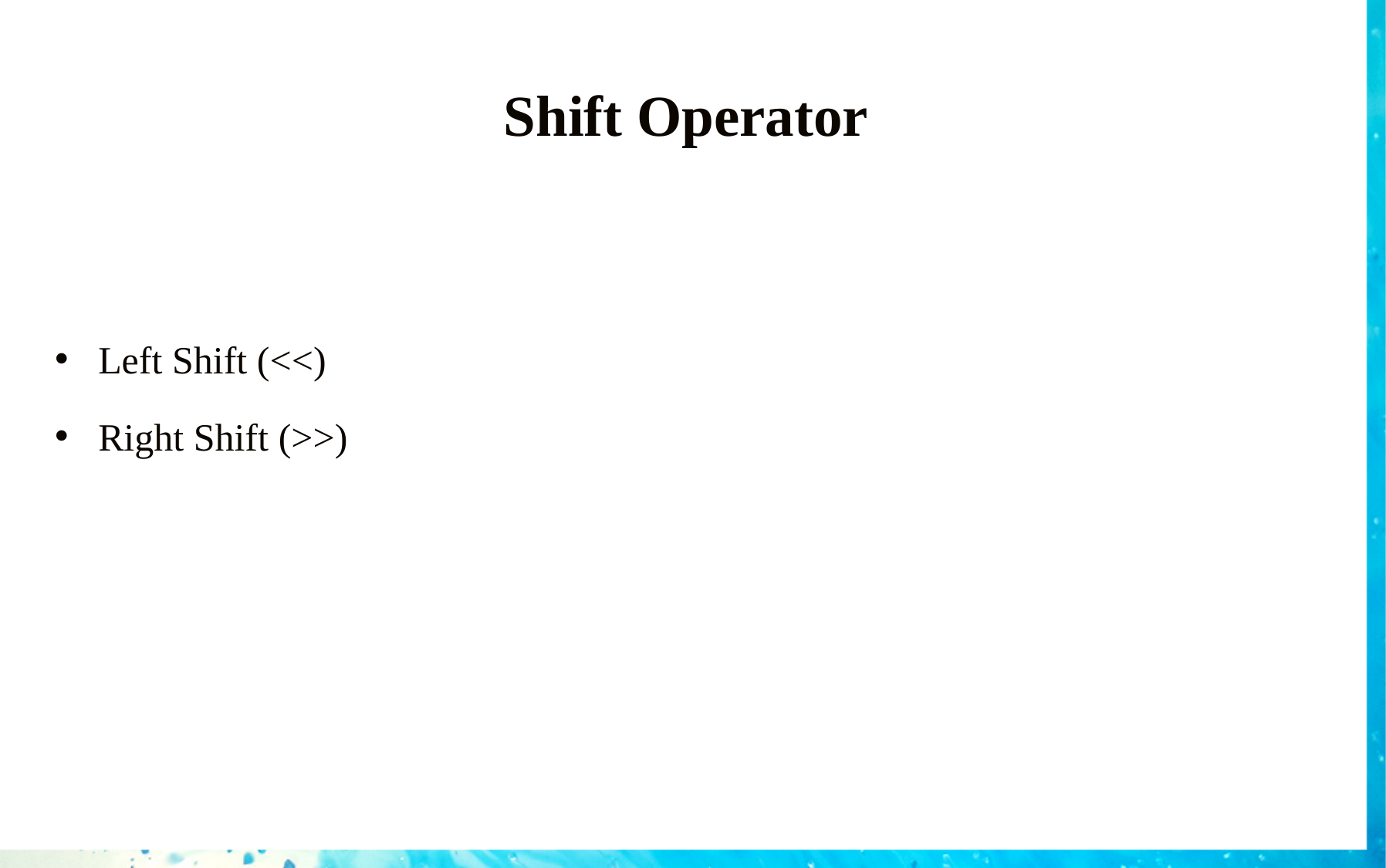

# Shift Operator
Left Shift (<<)
Right Shift (>>)